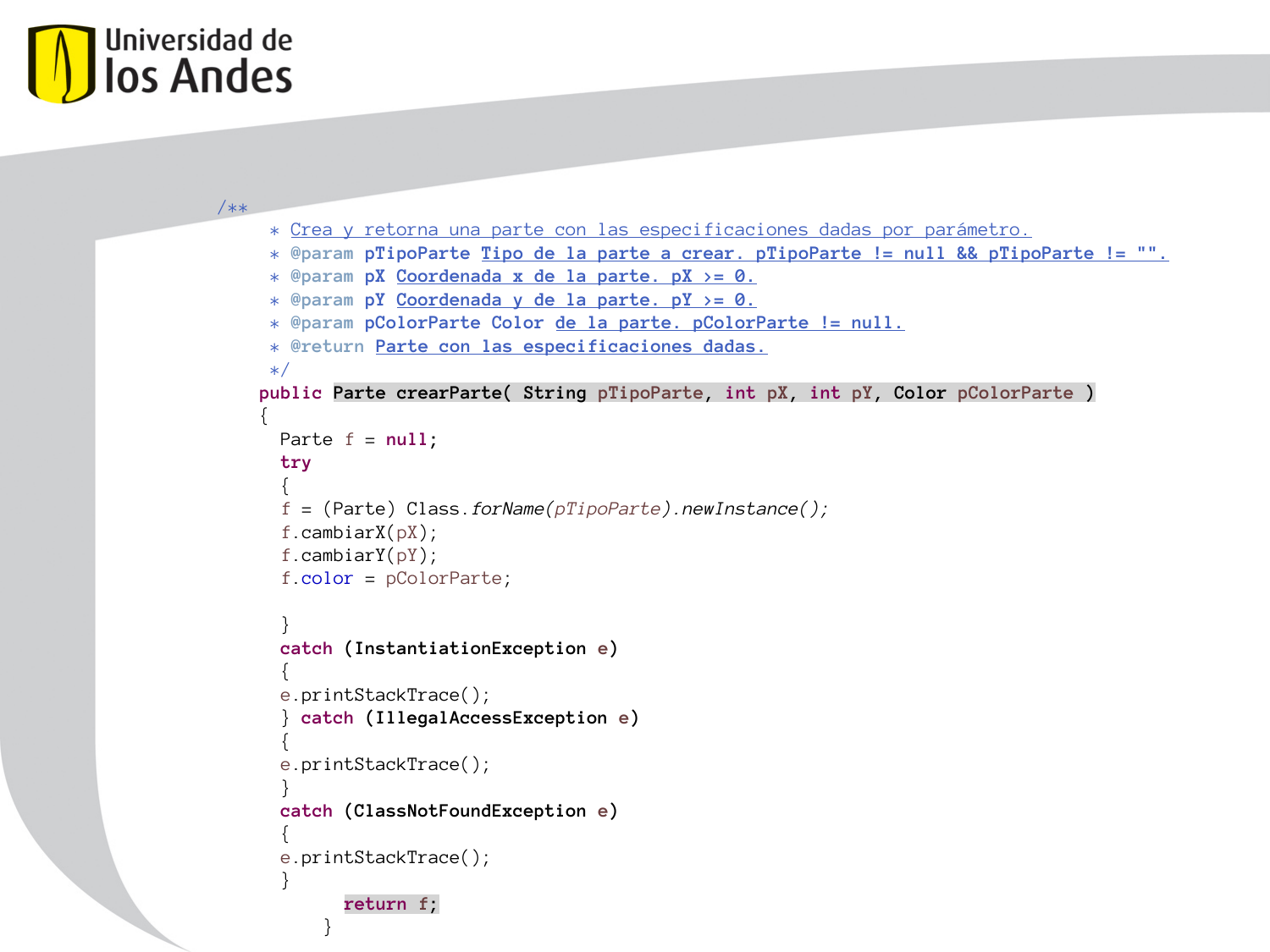

/**
     * Crea y retorna una parte con las especificaciones dadas por parámetro.
     * @param pTipoParte Tipo de la parte a crear. pTipoParte != null && pTipoParte != "".
     * @param pX Coordenada x de la parte. pX >= 0.
     * @param pY Coordenada y de la parte. pY >= 0.
     * @param pColorParte Color de la parte. pColorParte != null.
     * @return Parte con las especificaciones dadas.
     */
    public Parte crearParte( String pTipoParte, int pX, int pY, Color pColorParte )
    {
      Parte f = null;
try
{
f = (Parte) Class.forName(pTipoParte).newInstance();
f.cambiarX(pX);
f.cambiarY(pY);
f.color = pColorParte;

}
catch (InstantiationException e)
{
e.printStackTrace();
} catch (IllegalAccessException e)
{
e.printStackTrace();
}
catch (ClassNotFoundException e)
{
e.printStackTrace();
}
      return f;
    }